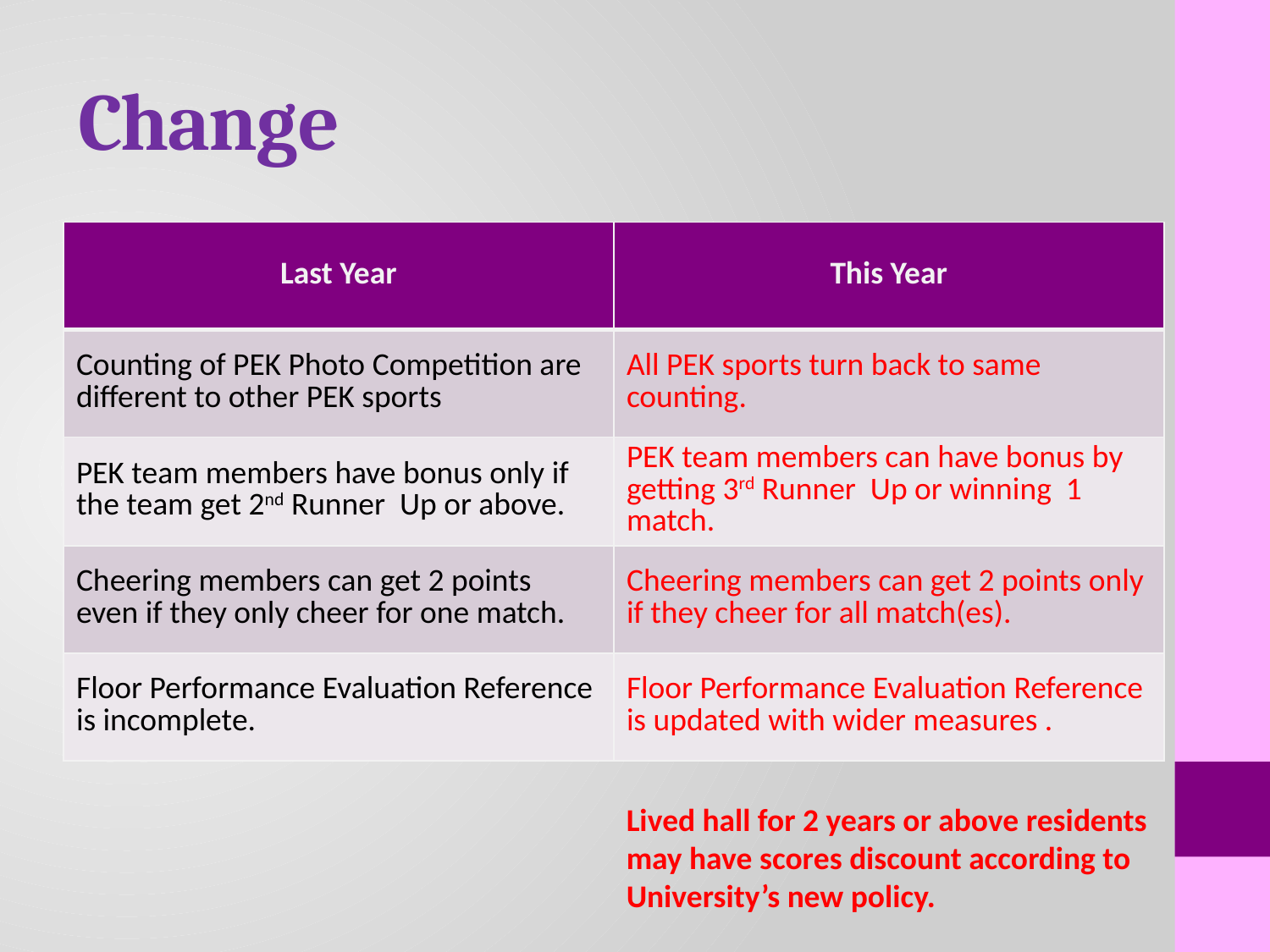

# Change
| Last Year | This Year |
| --- | --- |
| Counting of PEK Photo Competition are different to other PEK sports | All PEK sports turn back to same counting. |
| PEK team members have bonus only if the team get 2nd Runner Up or above. | PEK team members can have bonus by getting 3rd Runner Up or winning 1 match. |
| Cheering members can get 2 points even if they only cheer for one match. | Cheering members can get 2 points only if they cheer for all match(es). |
| Floor Performance Evaluation Reference is incomplete. | Floor Performance Evaluation Reference is updated with wider measures . |
Lived hall for 2 years or above residents may have scores discount according to University’s new policy.